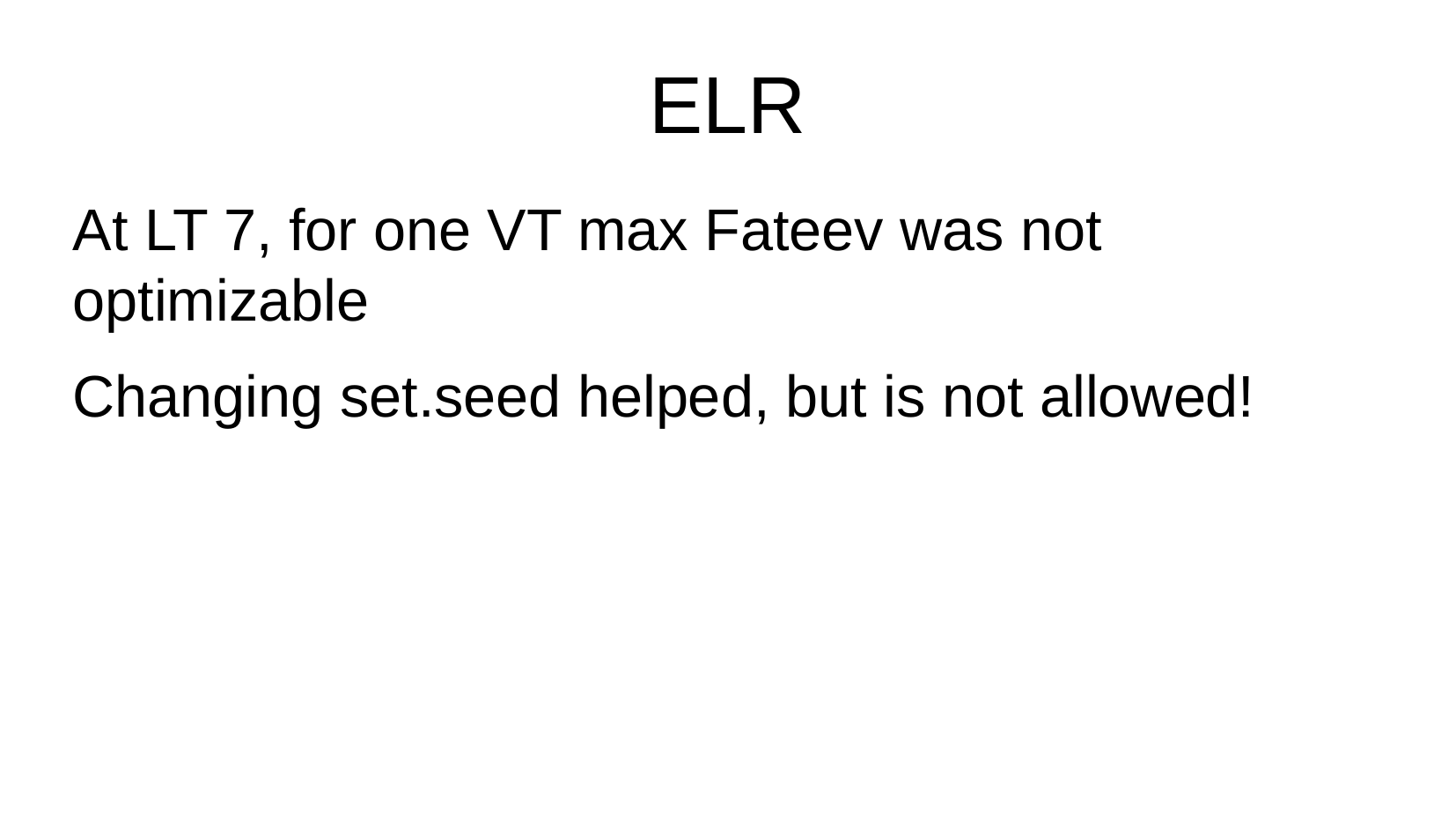

ELR
At LT 7, for one VT max Fateev was not optimizable
Changing set.seed helped, but is not allowed!